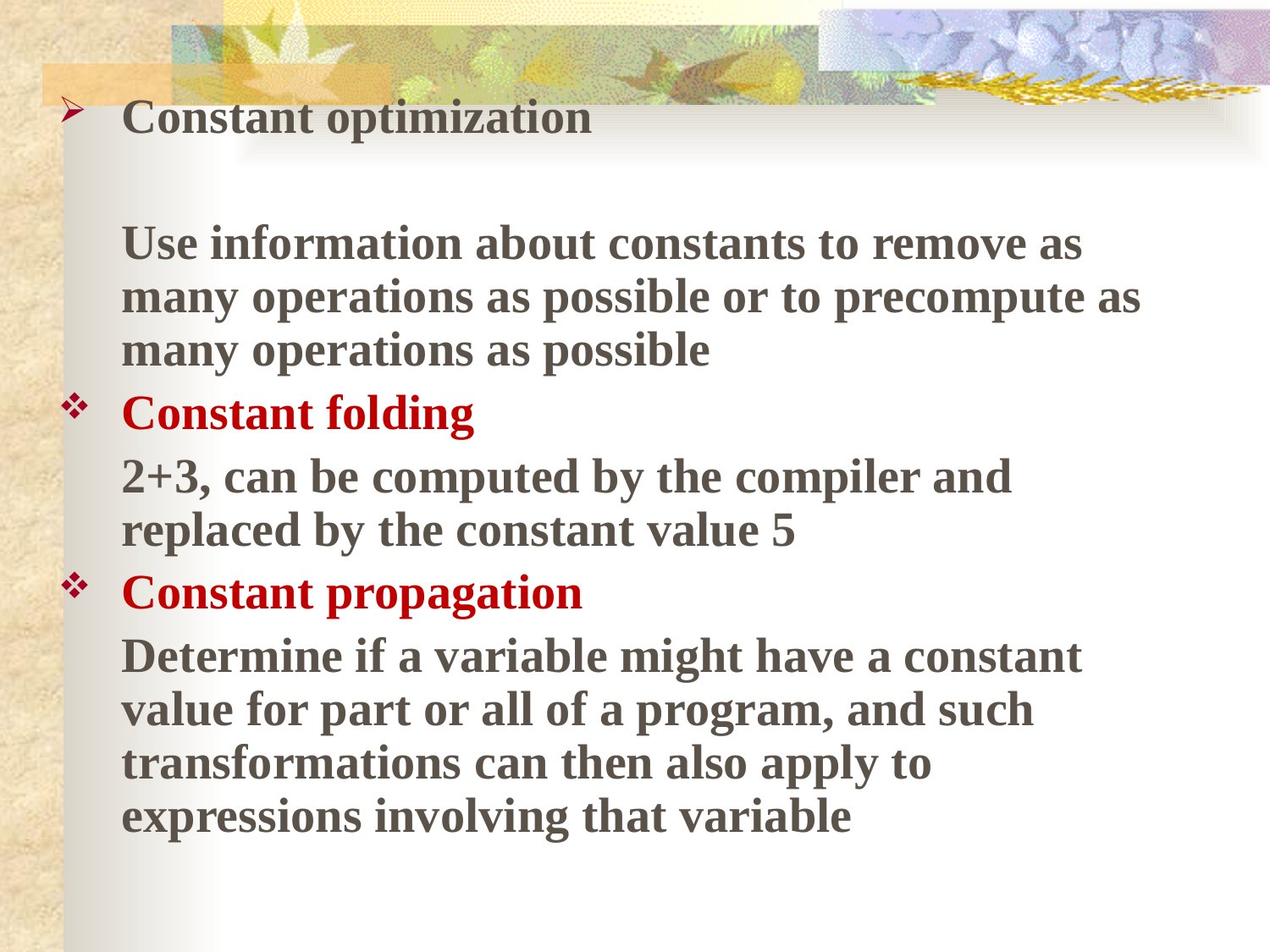

Constant optimization

	Use information about constants to remove as many operations as possible or to precompute as many operations as possible
Constant folding
	2+3, can be computed by the compiler and replaced by the constant value 5
Constant propagation
	Determine if a variable might have a constant value for part or all of a program, and such transformations can then also apply to expressions involving that variable